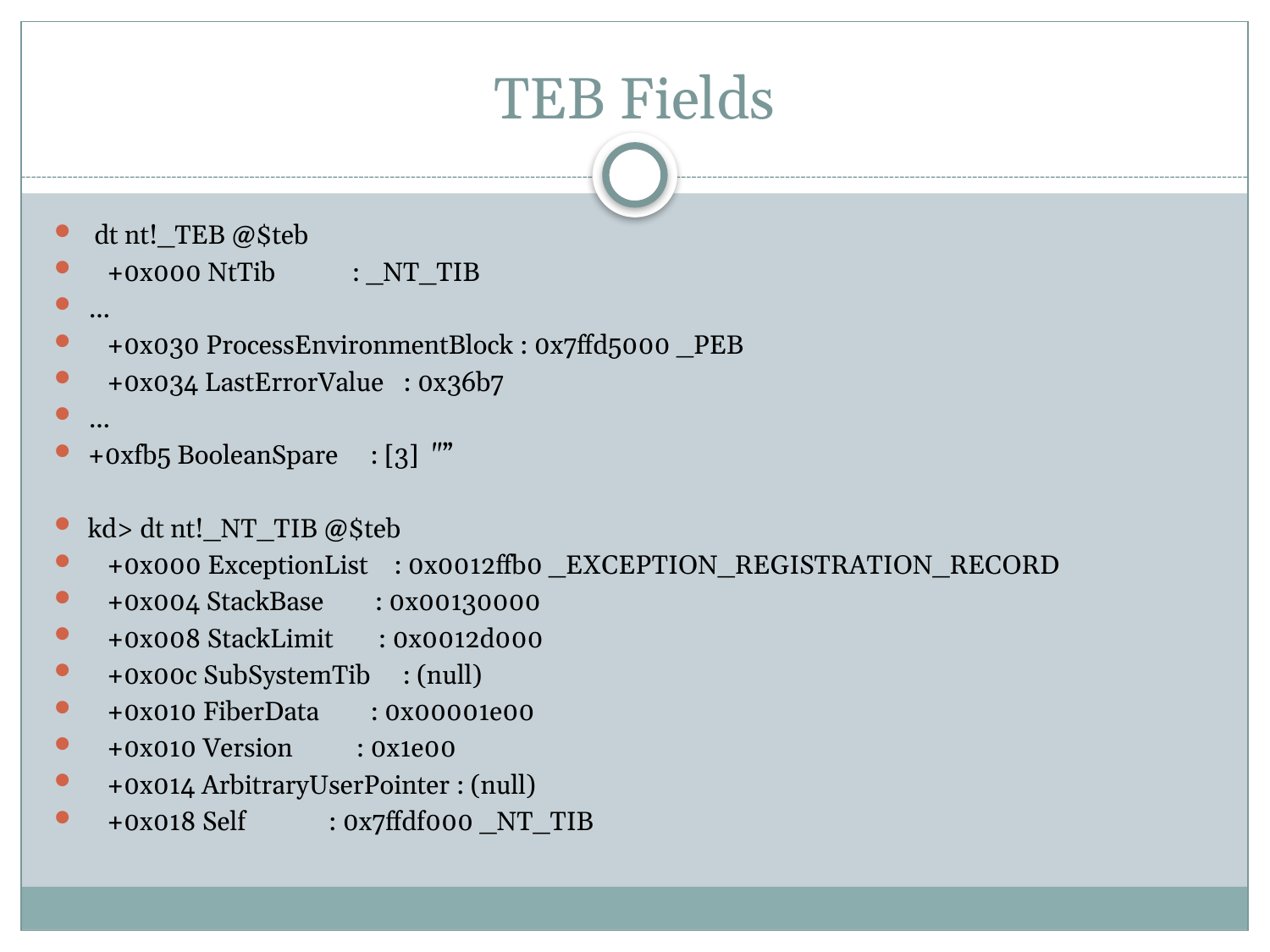

# TEB Fields
 dt nt!_TEB @$teb
   +0x000 NtTib            : _NT_TIB
…
   +0x030 ProcessEnvironmentBlock : 0x7ffd5000 _PEB
   +0x034 LastErrorValue   : 0x36b7
…
+0xfb5 BooleanSpare     : [3]  "”

kd> dt nt!_NT_TIB @$teb
   +0x000 ExceptionList    : 0x0012ffb0 _EXCEPTION_REGISTRATION_RECORD
   +0x004 StackBase        : 0x00130000
   +0x008 StackLimit       : 0x0012d000
   +0x00c SubSystemTib     : (null)
   +0x010 FiberData        : 0x00001e00
   +0x010 Version          : 0x1e00
   +0x014 ArbitraryUserPointer : (null)
   +0x018 Self             : 0x7ffdf000 _NT_TIB